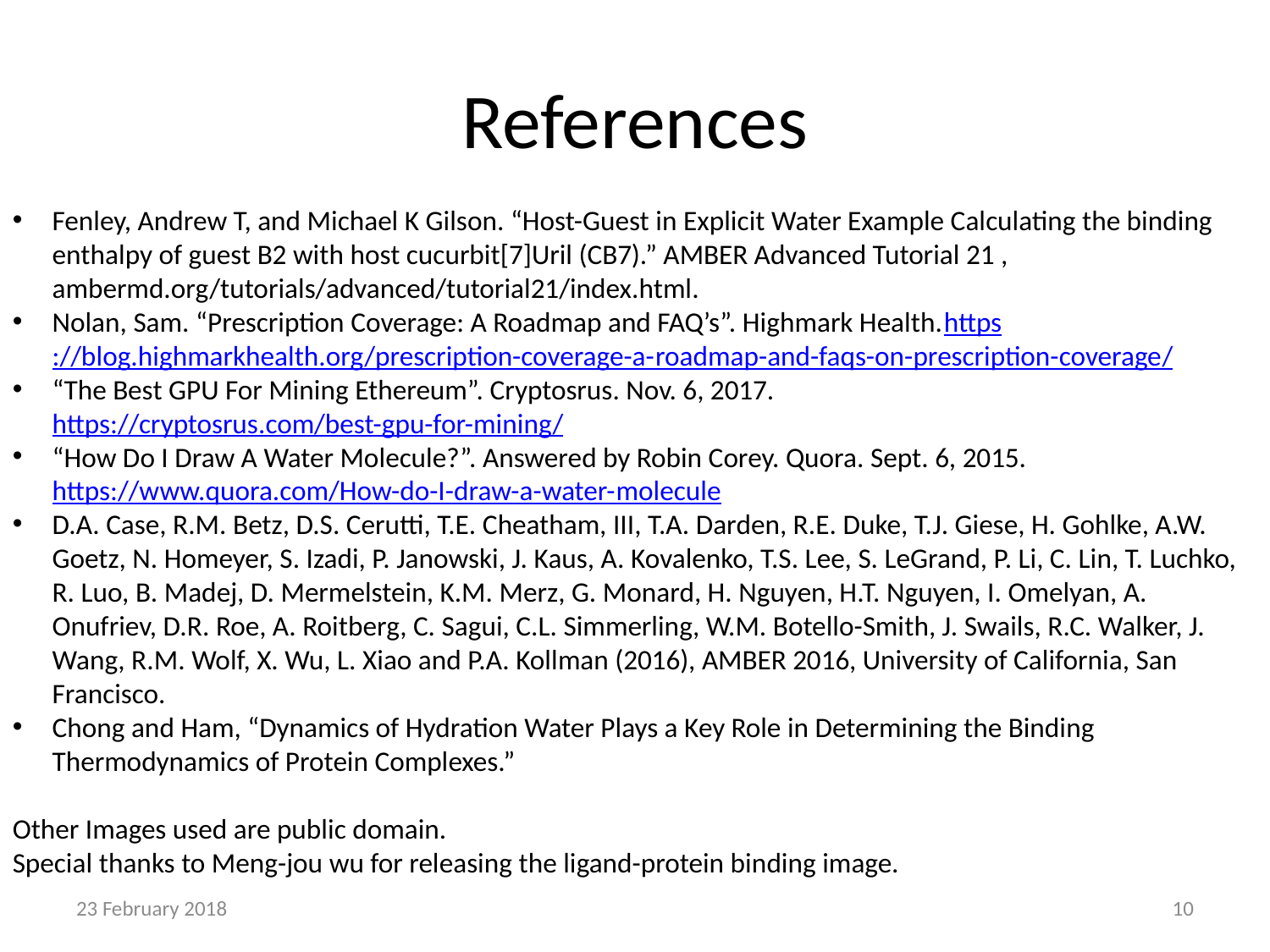

# References
Fenley, Andrew T, and Michael K Gilson. “Host-Guest in Explicit Water Example Calculating the binding enthalpy of guest B2 with host cucurbit[7]Uril (CB7).” AMBER Advanced Tutorial 21 , ambermd.org/tutorials/advanced/tutorial21/index.html.
Nolan, Sam. “Prescription Coverage: A Roadmap and FAQ’s”. Highmark Health.https://blog.highmarkhealth.org/prescription-coverage-a-roadmap-and-faqs-on-prescription-coverage/
“The Best GPU For Mining Ethereum”. Cryptosrus. Nov. 6, 2017. https://cryptosrus.com/best-gpu-for-mining/
“How Do I Draw A Water Molecule?”. Answered by Robin Corey. Quora. Sept. 6, 2015. https://www.quora.com/How-do-I-draw-a-water-molecule
D.A. Case, R.M. Betz, D.S. Cerutti, T.E. Cheatham, III, T.A. Darden, R.E. Duke, T.J. Giese, H. Gohlke, A.W. Goetz, N. Homeyer, S. Izadi, P. Janowski, J. Kaus, A. Kovalenko, T.S. Lee, S. LeGrand, P. Li, C. Lin, T. Luchko, R. Luo, B. Madej, D. Mermelstein, K.M. Merz, G. Monard, H. Nguyen, H.T. Nguyen, I. Omelyan, A. Onufriev, D.R. Roe, A. Roitberg, C. Sagui, C.L. Simmerling, W.M. Botello-Smith, J. Swails, R.C. Walker, J. Wang, R.M. Wolf, X. Wu, L. Xiao and P.A. Kollman (2016), AMBER 2016, University of California, San Francisco.
Chong and Ham, “Dynamics of Hydration Water Plays a Key Role in Determining the Binding Thermodynamics of Protein Complexes.”

Other Images used are public domain.
Special thanks to Meng-jou wu for releasing the ligand-protein binding image.
23 February 2018
10